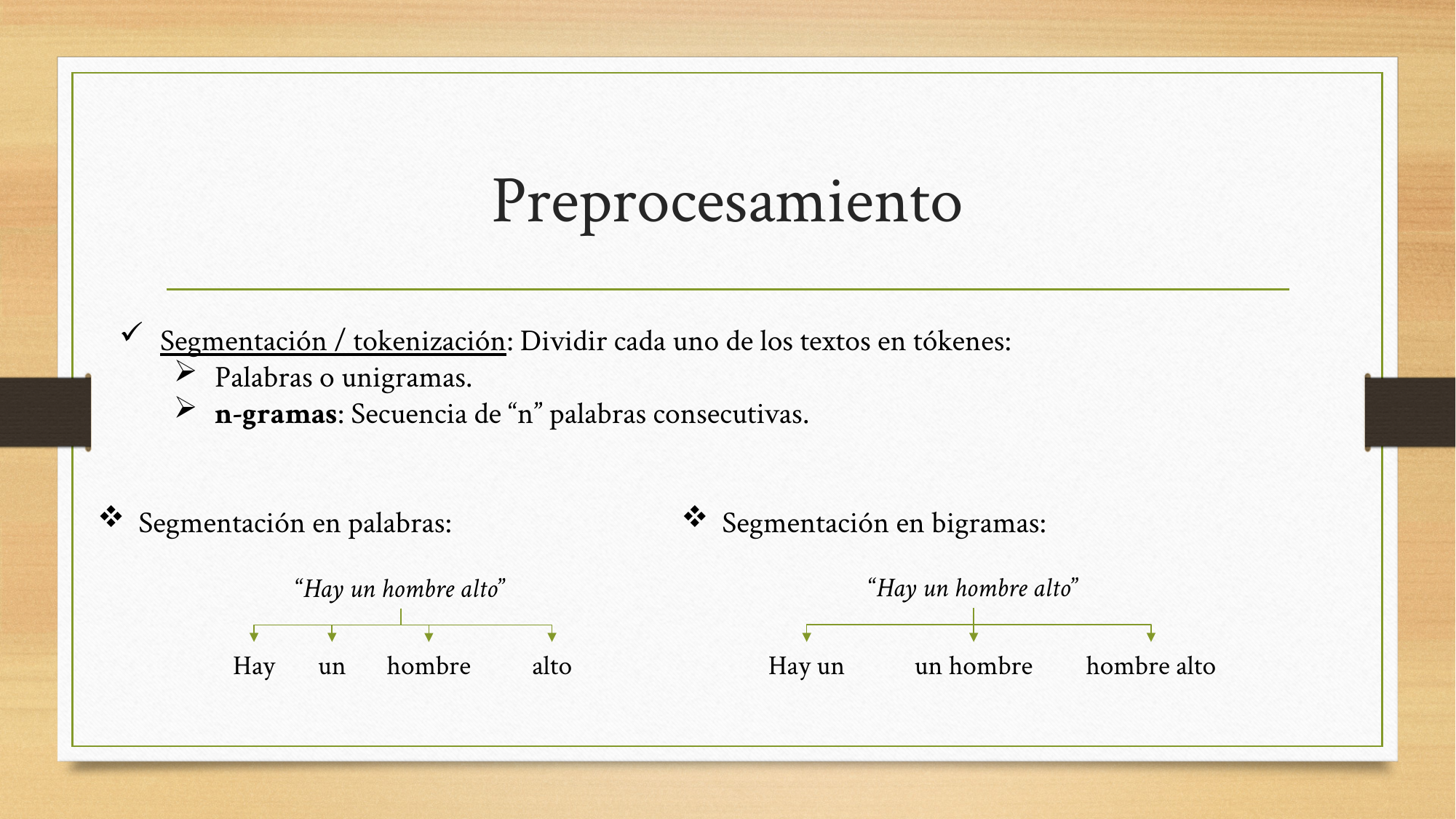

# Preprocesamiento
Segmentación / tokenización: Dividir cada uno de los textos en tókenes:
Palabras o unigramas.
n-gramas: Secuencia de “n” palabras consecutivas.

Segmentación en palabras:
Segmentación en bigramas:
“Hay un hombre alto”
“Hay un hombre alto”
Hay
un
alto
Hay un
un hombre
hombre alto
hombre